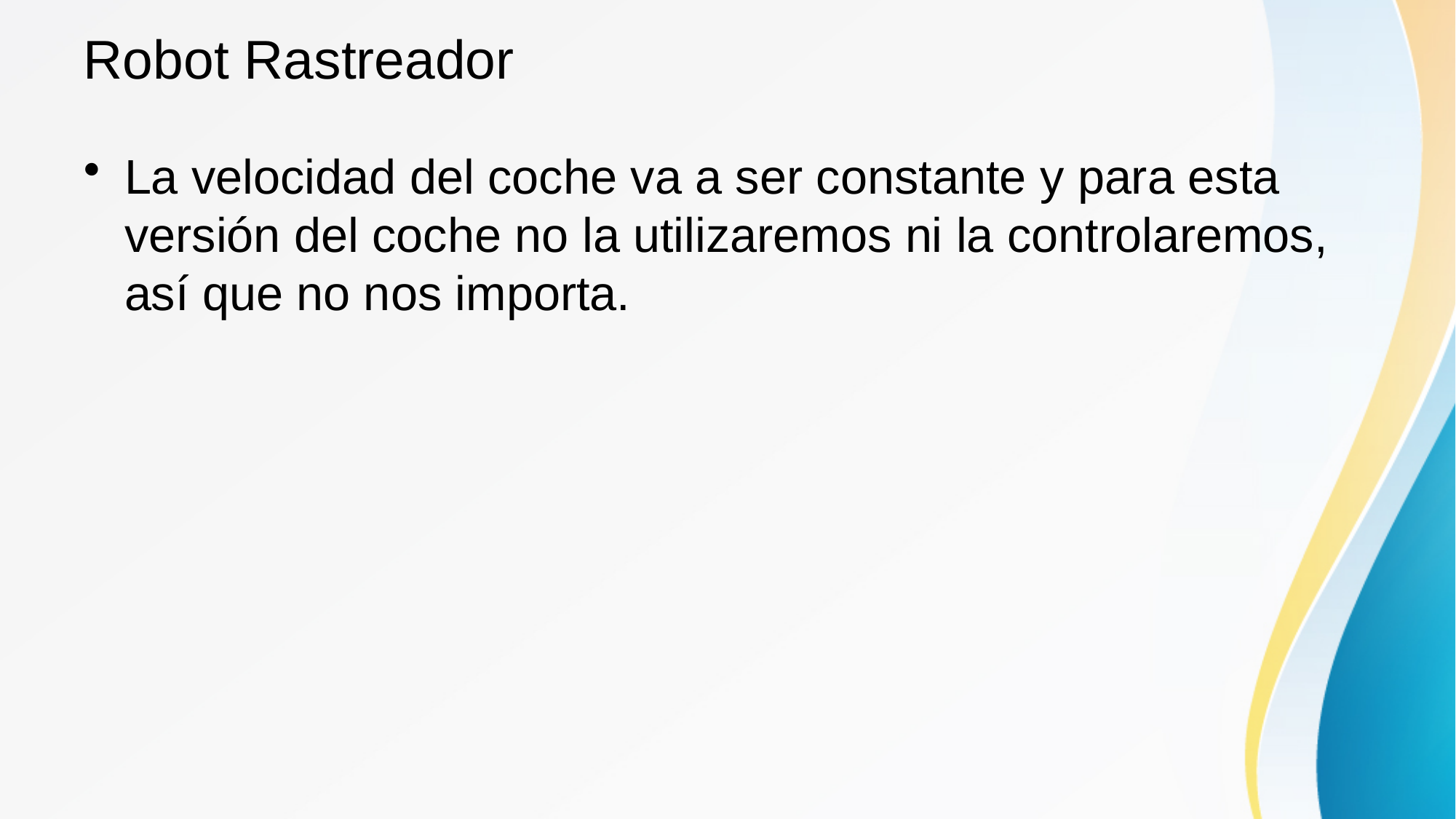

# Robot Rastreador
La velocidad del coche va a ser constante y para esta versión del coche no la utilizaremos ni la controlaremos, así que no nos importa.